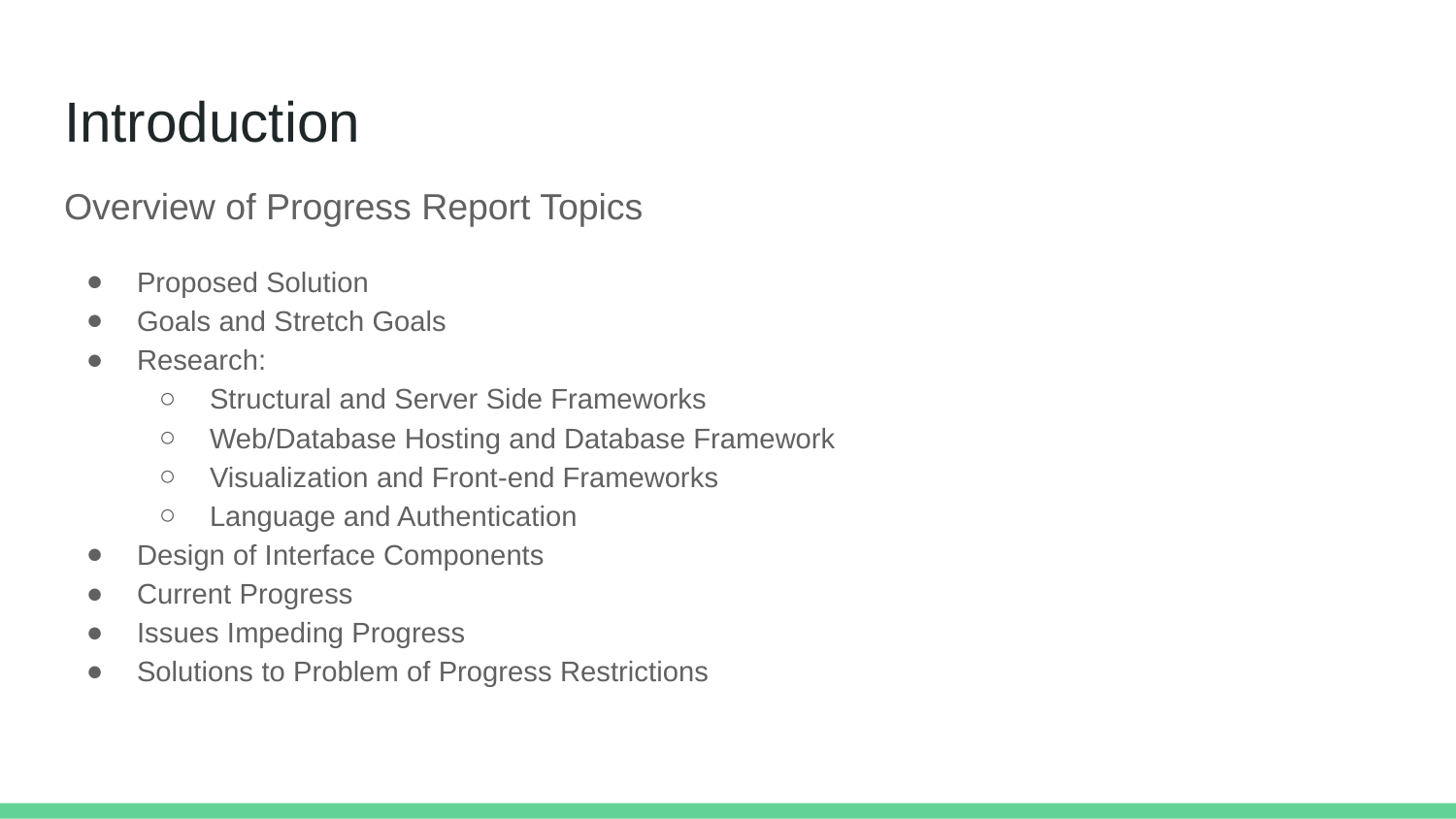

# Introduction
Overview of Progress Report Topics
Proposed Solution
Goals and Stretch Goals
Research:
Structural and Server Side Frameworks
Web/Database Hosting and Database Framework
Visualization and Front-end Frameworks
Language and Authentication
Design of Interface Components
Current Progress
Issues Impeding Progress
Solutions to Problem of Progress Restrictions